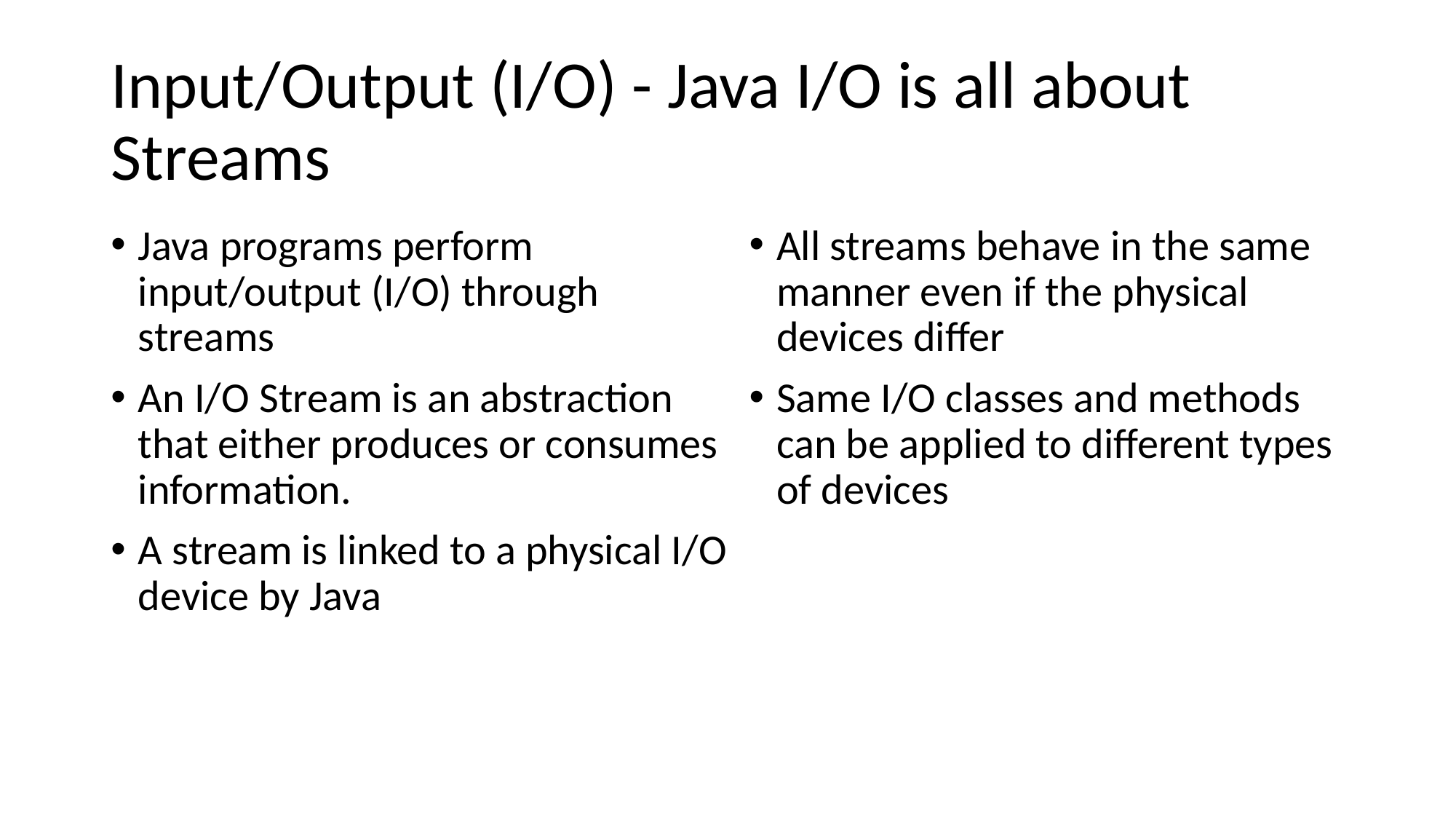

# Input/Output (I/O) - Java I/O is all about Streams
Java programs perform input/output (I/O) through streams
An I/O Stream is an abstraction that either produces or consumes information.
A stream is linked to a physical I/O device by Java

All streams behave in the same manner even if the physical devices differ
Same I/O classes and methods can be applied to different types of devices